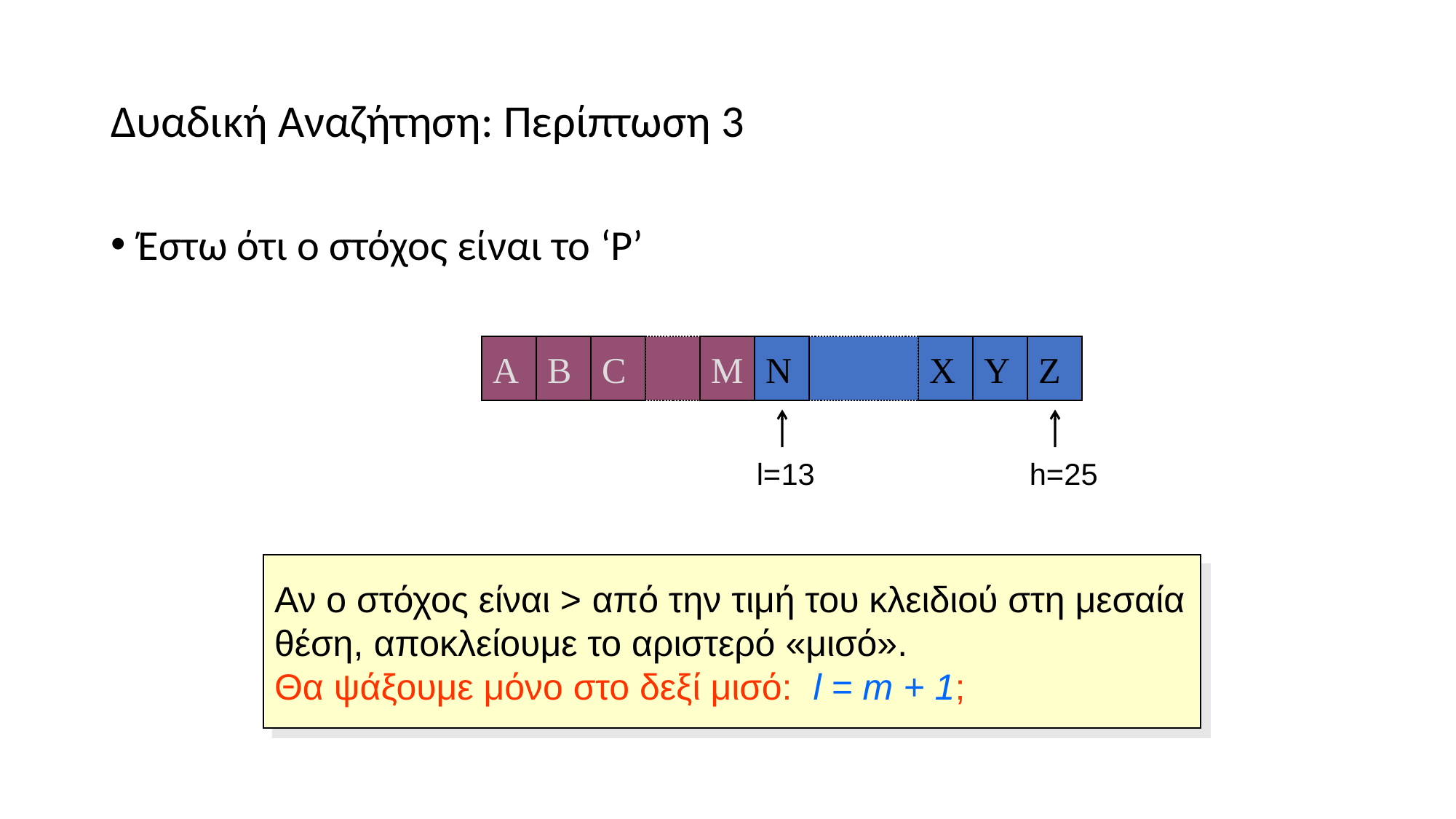

# Δυαδική Αναζήτηση: Περίπτωση 3
Έστω ότι ο στόχος είναι το ‘P’
A
B
C

M
N

X
Y
Z

l=13
h=25
Αν ο στόχος είναι > από την τιμή του κλειδιού στη μεσαία θέση, αποκλείουμε το αριστερό «μισό».
Θα ψάξουμε μόνο στο δεξί μισό:  l = m + 1;